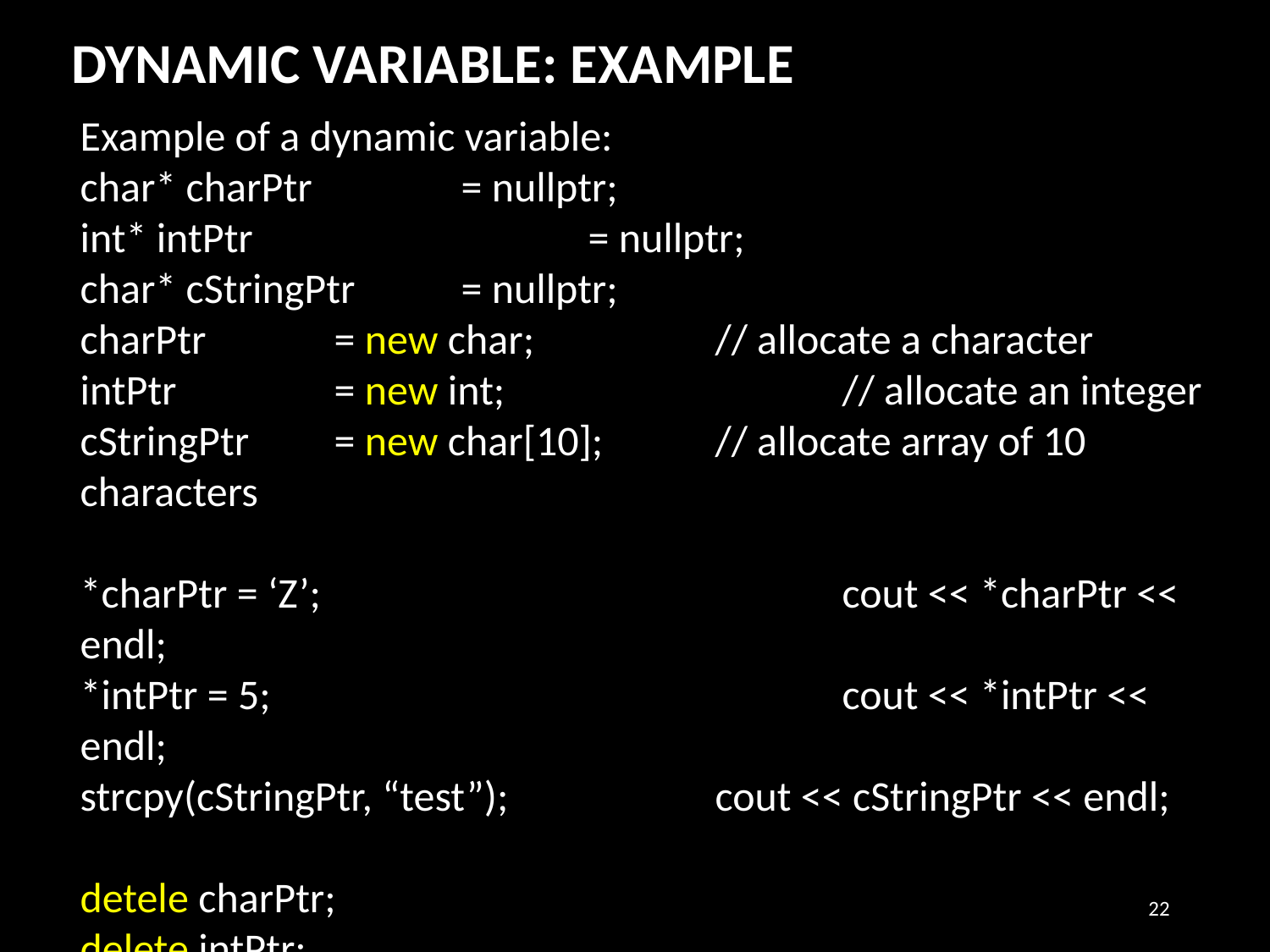

DYNAMIC VARIABLE: EXAMPLE
Example of a dynamic variable:
char* charPtr 		= nullptr;
int* intPtr 			= nullptr;
char* cStringPtr 	= nullptr;
charPtr		= new char;		// allocate a character
intPtr 		= new int;			// allocate an integer
cStringPtr 	= new char[10]; 	// allocate array of 10 characters

*charPtr = ‘Z’;					cout << *charPtr << endl;
*intPtr = 5;					cout << *intPtr << endl;
strcpy(cStringPtr, “test”);		cout << cStringPtr << endl;

detele charPtr;
delete intPtr;
delete [] cStringPtr;
22